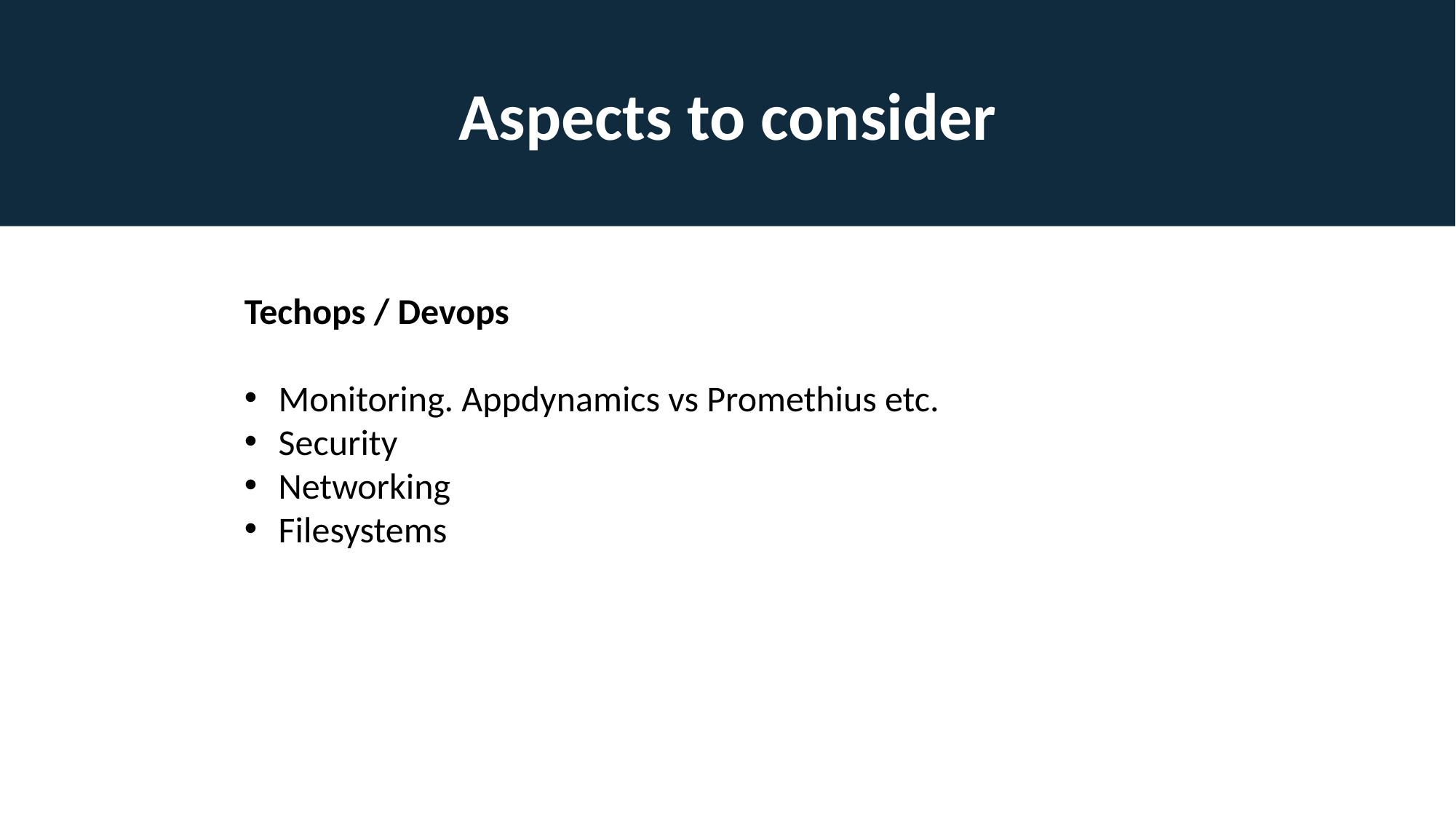

Aspects to consider
Techops / Devops

Monitoring. Appdynamics vs Promethius etc.
Security
Networking
Filesystems